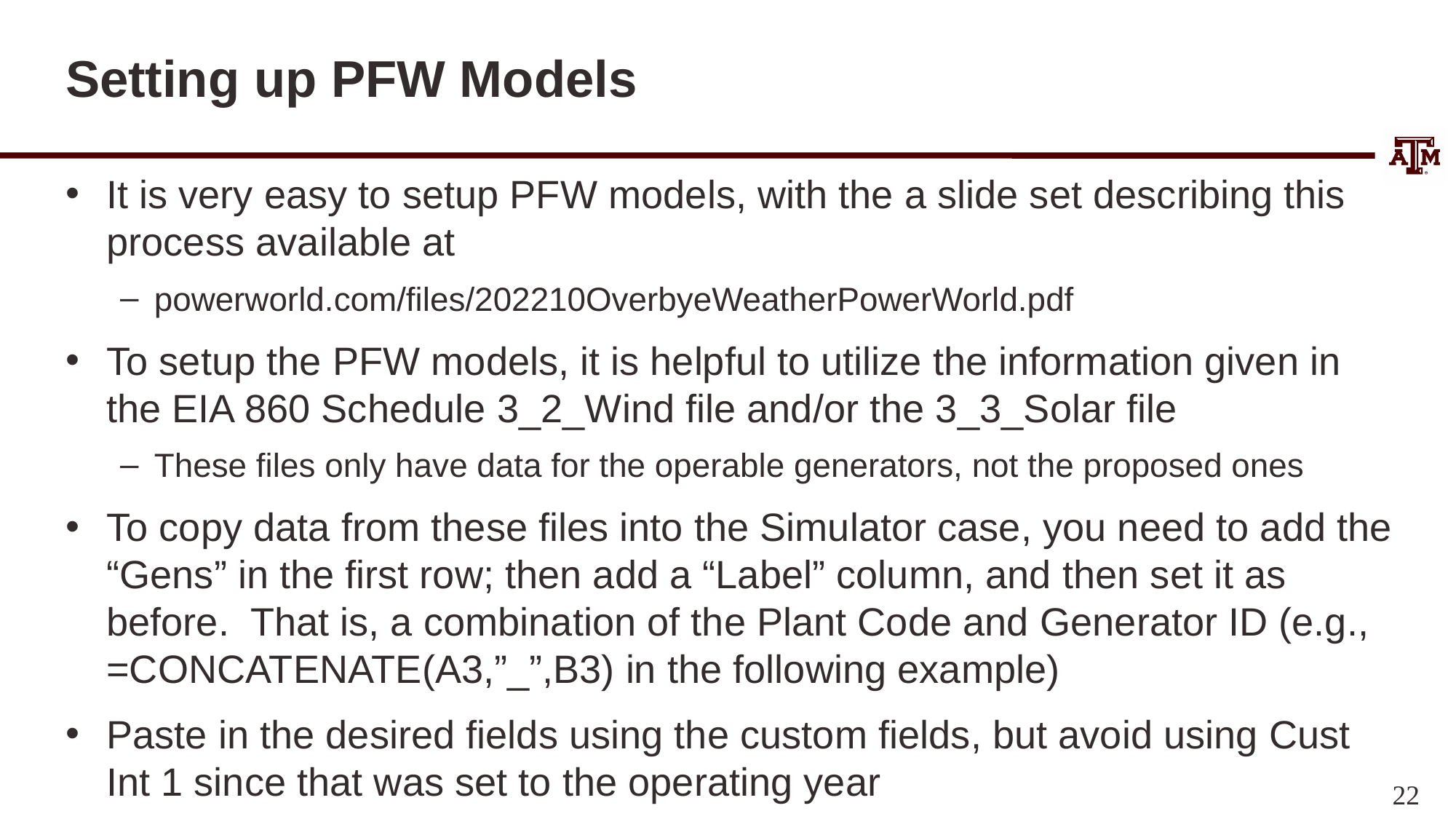

# Setting up PFW Models
It is very easy to setup PFW models, with the a slide set describing this process available at
powerworld.com/files/202210OverbyeWeatherPowerWorld.pdf
To setup the PFW models, it is helpful to utilize the information given in the EIA 860 Schedule 3_2_Wind file and/or the 3_3_Solar file
These files only have data for the operable generators, not the proposed ones
To copy data from these files into the Simulator case, you need to add the
“Gens” in the first row; then add a “Label” column, and then set it as before.  That is, a combination of the Plant Code and Generator ID (e.g., =CONCATENATE(A3,”_”,B3) in the following example)
Paste in the desired fields using the custom fields, but avoid using Cust Int 1 since that was set to the operating year

22